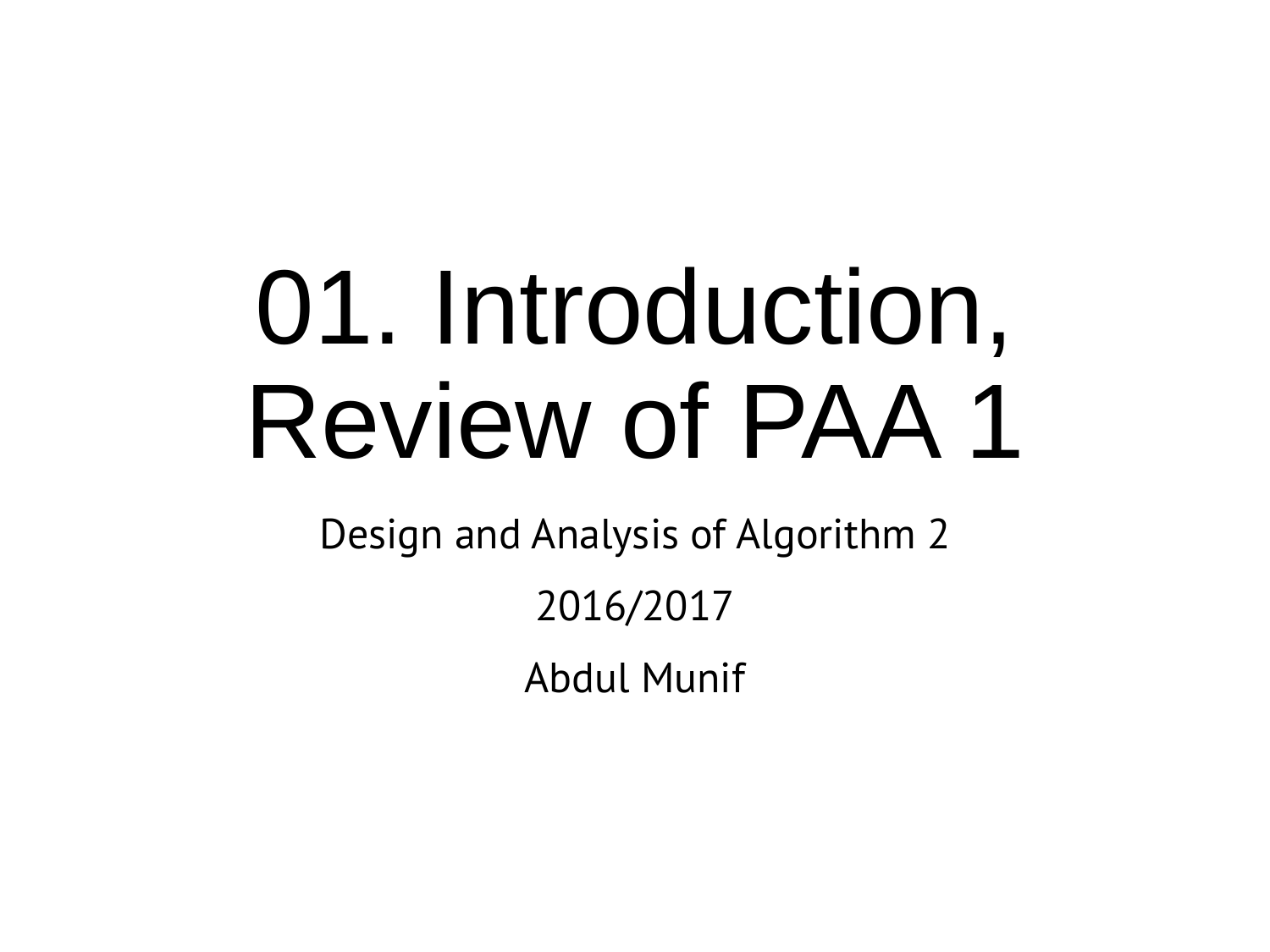

# 01. Introduction, Review of PAA 1
Design and Analysis of Algorithm 2
2016/2017
Abdul Munif